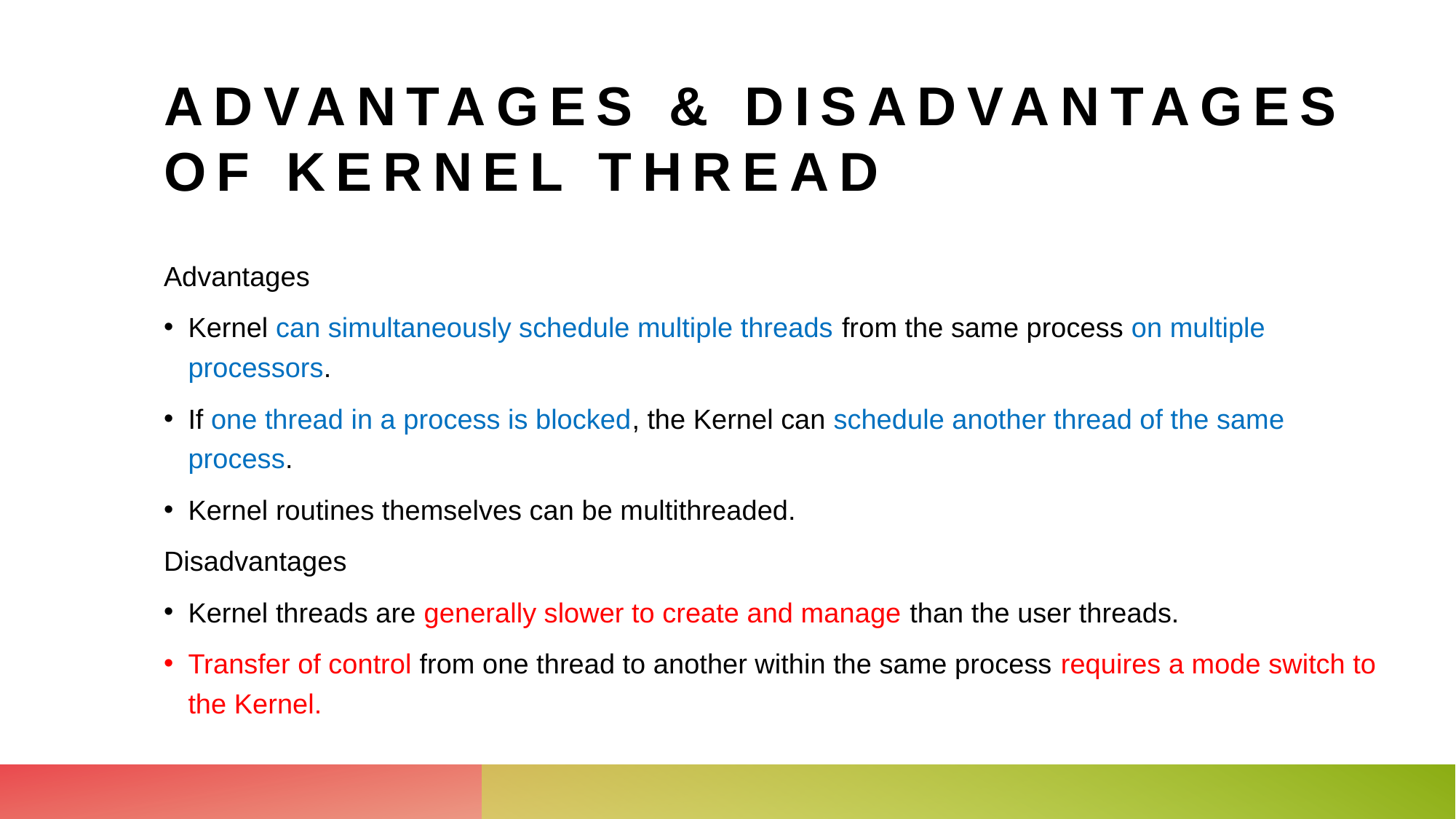

# Advantages & Disadvantages of Kernel thread
Advantages
Kernel can simultaneously schedule multiple threads from the same process on multiple processors.
If one thread in a process is blocked, the Kernel can schedule another thread of the same process.
Kernel routines themselves can be multithreaded.
Disadvantages
Kernel threads are generally slower to create and manage than the user threads.
Transfer of control from one thread to another within the same process requires a mode switch to the Kernel.